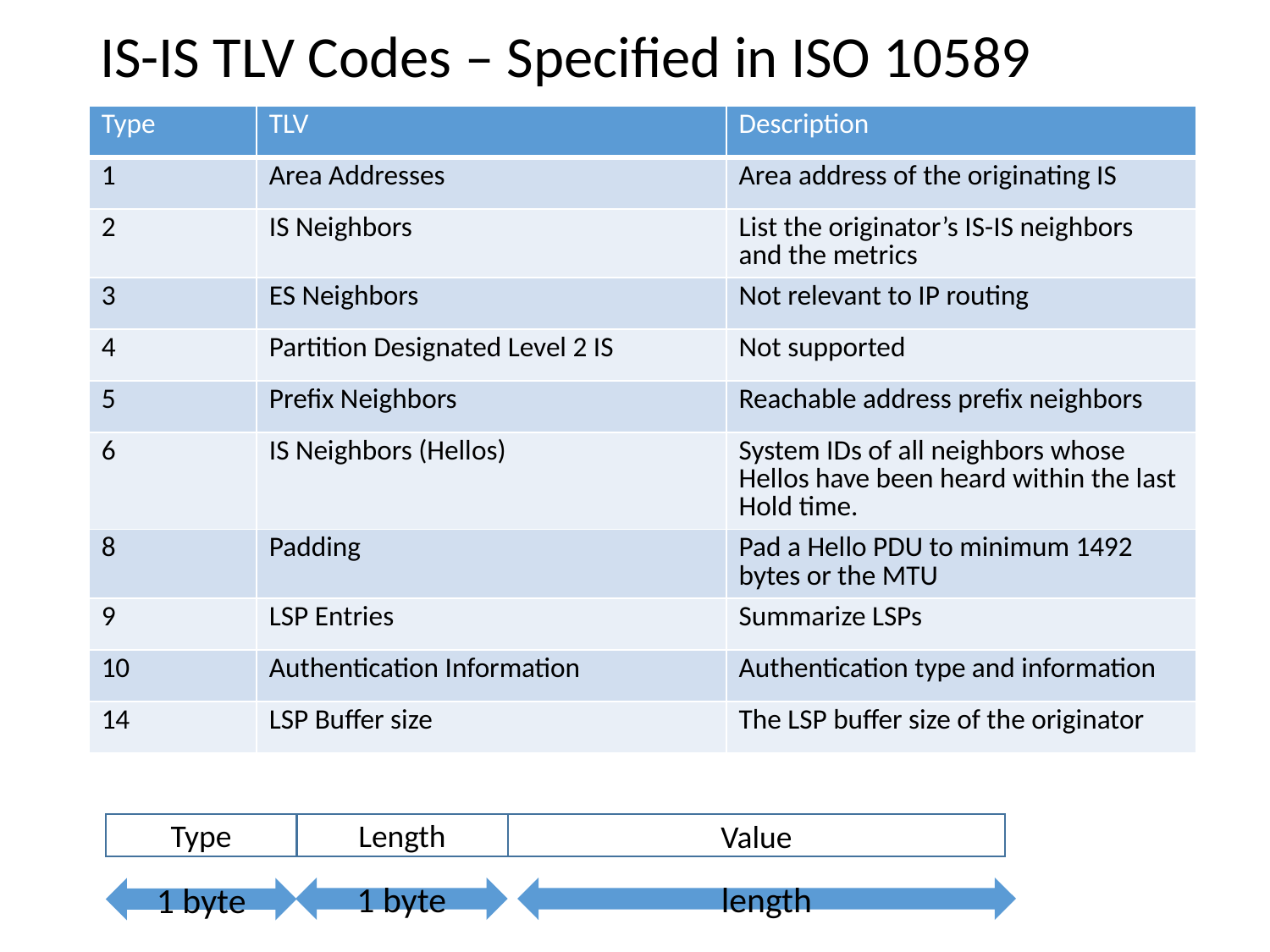

# IS-IS TLV Codes – Specified in ISO 10589
| Type | TLV | Description |
| --- | --- | --- |
| 1 | Area Addresses | Area address of the originating IS |
| 2 | IS Neighbors | List the originator’s IS-IS neighbors and the metrics |
| 3 | ES Neighbors | Not relevant to IP routing |
| 4 | Partition Designated Level 2 IS | Not supported |
| 5 | Prefix Neighbors | Reachable address prefix neighbors |
| 6 | IS Neighbors (Hellos) | System IDs of all neighbors whose Hellos have been heard within the last Hold time. |
| 8 | Padding | Pad a Hello PDU to minimum 1492 bytes or the MTU |
| 9 | LSP Entries | Summarize LSPs |
| 10 | Authentication Information | Authentication type and information |
| 14 | LSP Buffer size | The LSP buffer size of the originator |
Type
Length
Value
1 byte
length
1 byte